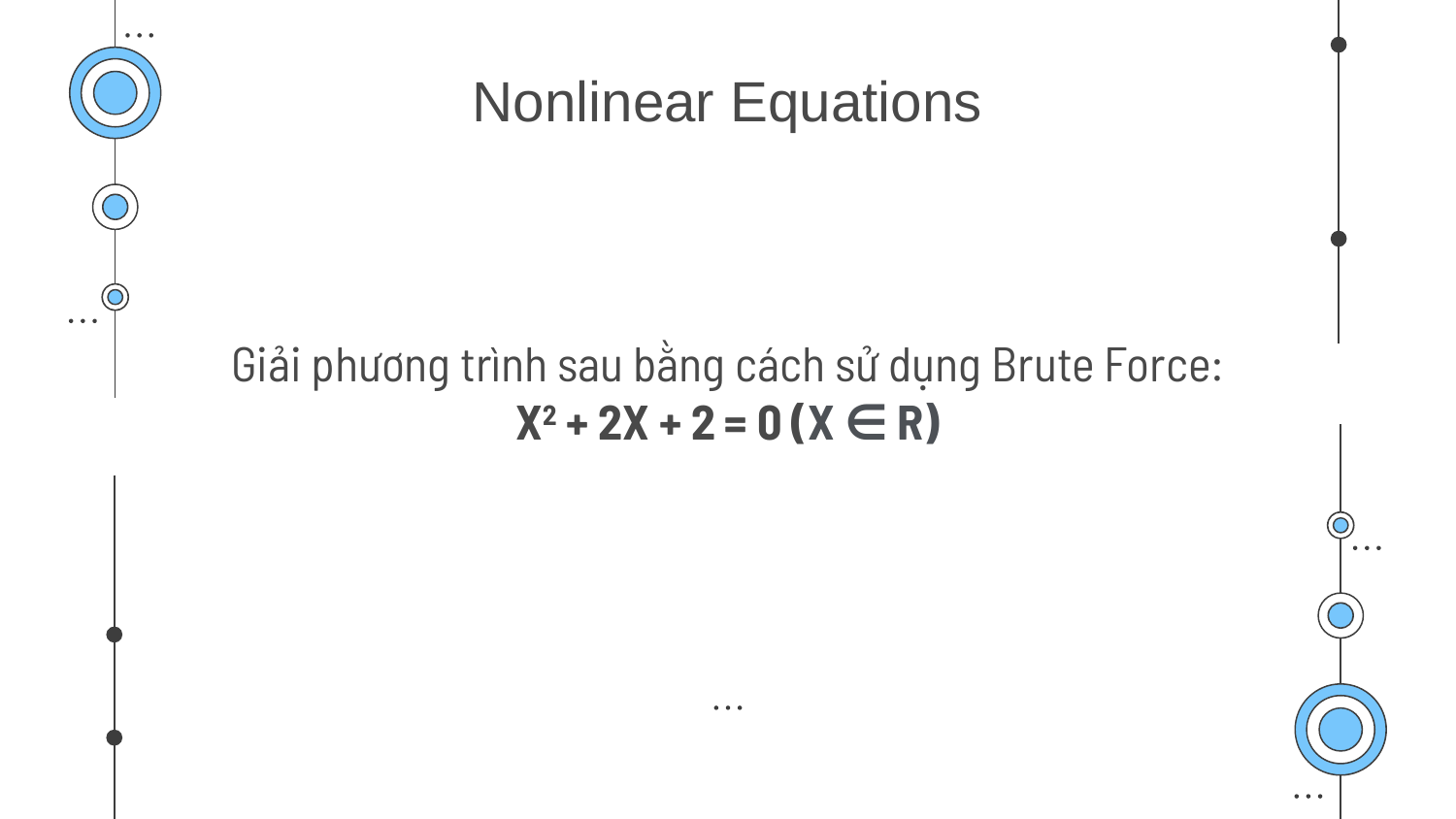

# Nonlinear Equations
Giải phương trình sau bằng cách sử dụng Brute Force:
X2 + 2X + 2 = 0 (X ∈ R)